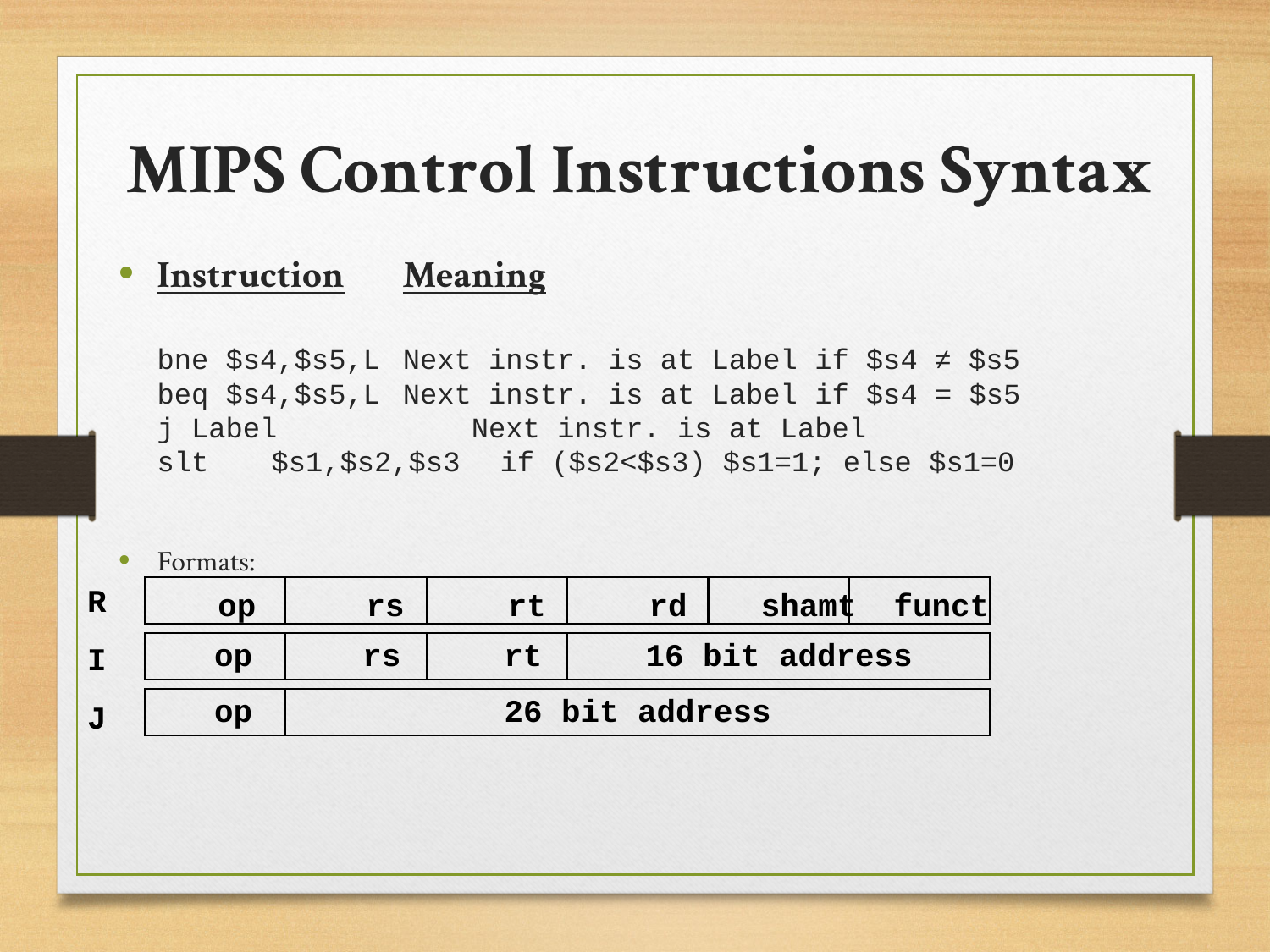

MIPS Control Instructions Syntax
Instruction		  Meaning
bne $s4,$s5,L	 Next instr. is at Label if $s4 ≠ $s5
beq $s4,$s5,L	 Next instr. is at Label if $s4 = $s5
j Label		     Next instr. is at Label
slt	$s1,$s2,$s3	if ($s2<$s3) $s1=1; else $s1=0

Formats:
	  op	  rs	  rt	  rd	shamt	funct
	  op	  rs	  rt	  16 bit address
	  op	  	  26 bit address

R
I
J